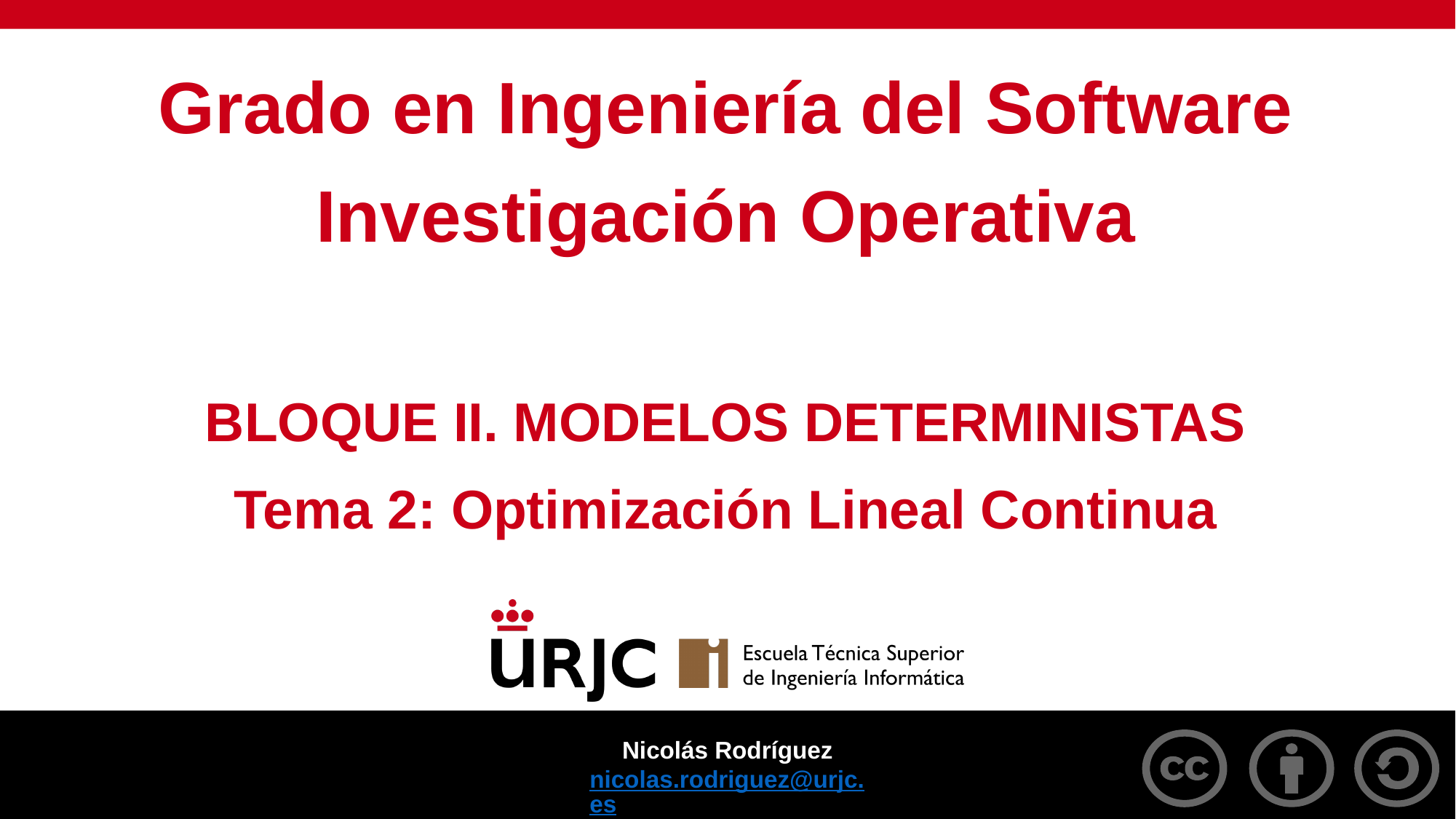

Grado en Ingeniería del Software
Investigación Operativa

BLOQUE II. MODELOS DETERMINISTAS
Tema 2: Optimización Lineal Continua
Nicolás Rodríguez
nicolas.rodriguez@urjc.es